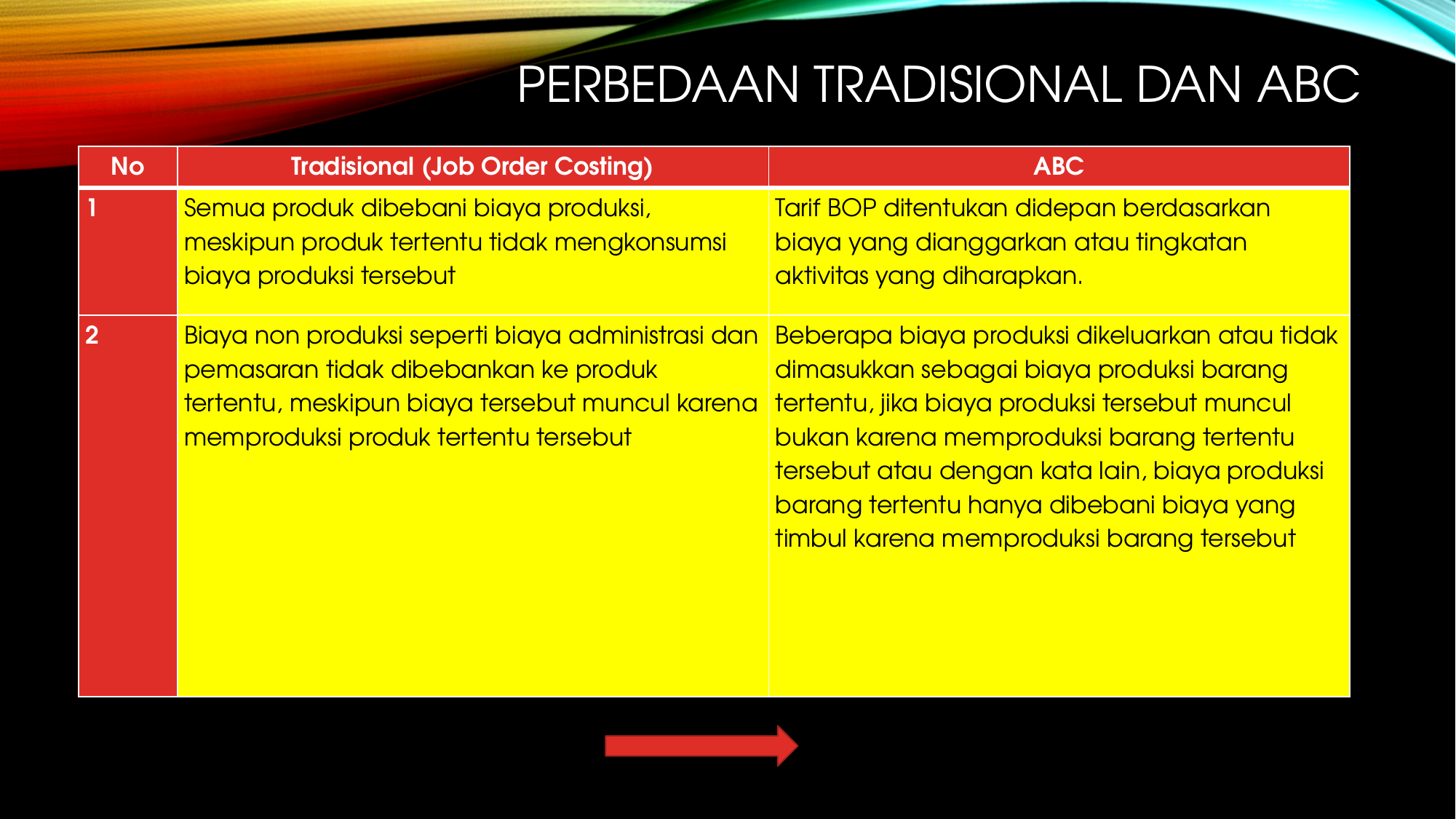

# Perbedaan tradisional dan ABC
| No | Tradisional (Job Order Costing) | ABC |
| --- | --- | --- |
| 1 | Semua produk dibebani biaya produksi, meskipun produk tertentu tidak mengkonsumsi biaya produksi tersebut | Tarif BOP ditentukan didepan berdasarkan biaya yang dianggarkan atau tingkatan aktivitas yang diharapkan. |
| 2 | Biaya non produksi seperti biaya administrasi dan pemasaran tidak dibebankan ke produk tertentu, meskipun biaya tersebut muncul karena memproduksi produk tertentu tersebut | Beberapa biaya produksi dikeluarkan atau tidak dimasukkan sebagai biaya produksi barang tertentu, jika biaya produksi tersebut muncul bukan karena memproduksi barang tertentu tersebut atau dengan kata lain, biaya produksi barang tertentu hanya dibebani biaya yang timbul karena memproduksi barang tersebut |